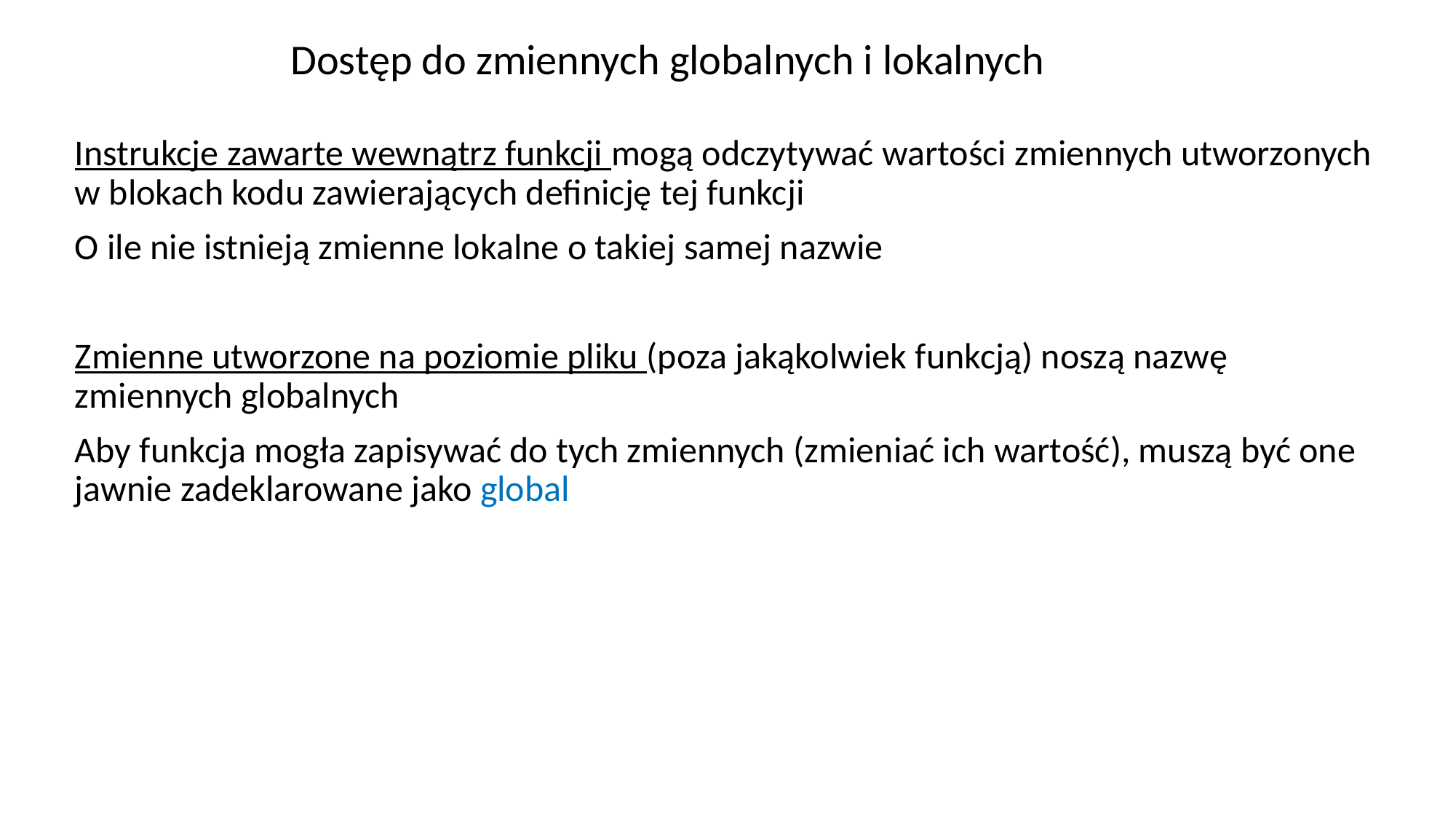

# Dostęp do zmiennych globalnych i lokalnych
Instrukcje zawarte wewnątrz funkcji mogą odczytywać wartości zmiennych utworzonych w blokach kodu zawierających definicję tej funkcji
O ile nie istnieją zmienne lokalne o takiej samej nazwie

Zmienne utworzone na poziomie pliku (poza jakąkolwiek funkcją) noszą nazwę zmiennych globalnych
Aby funkcja mogła zapisywać do tych zmiennych (zmieniać ich wartość), muszą być one jawnie zadeklarowane jako global